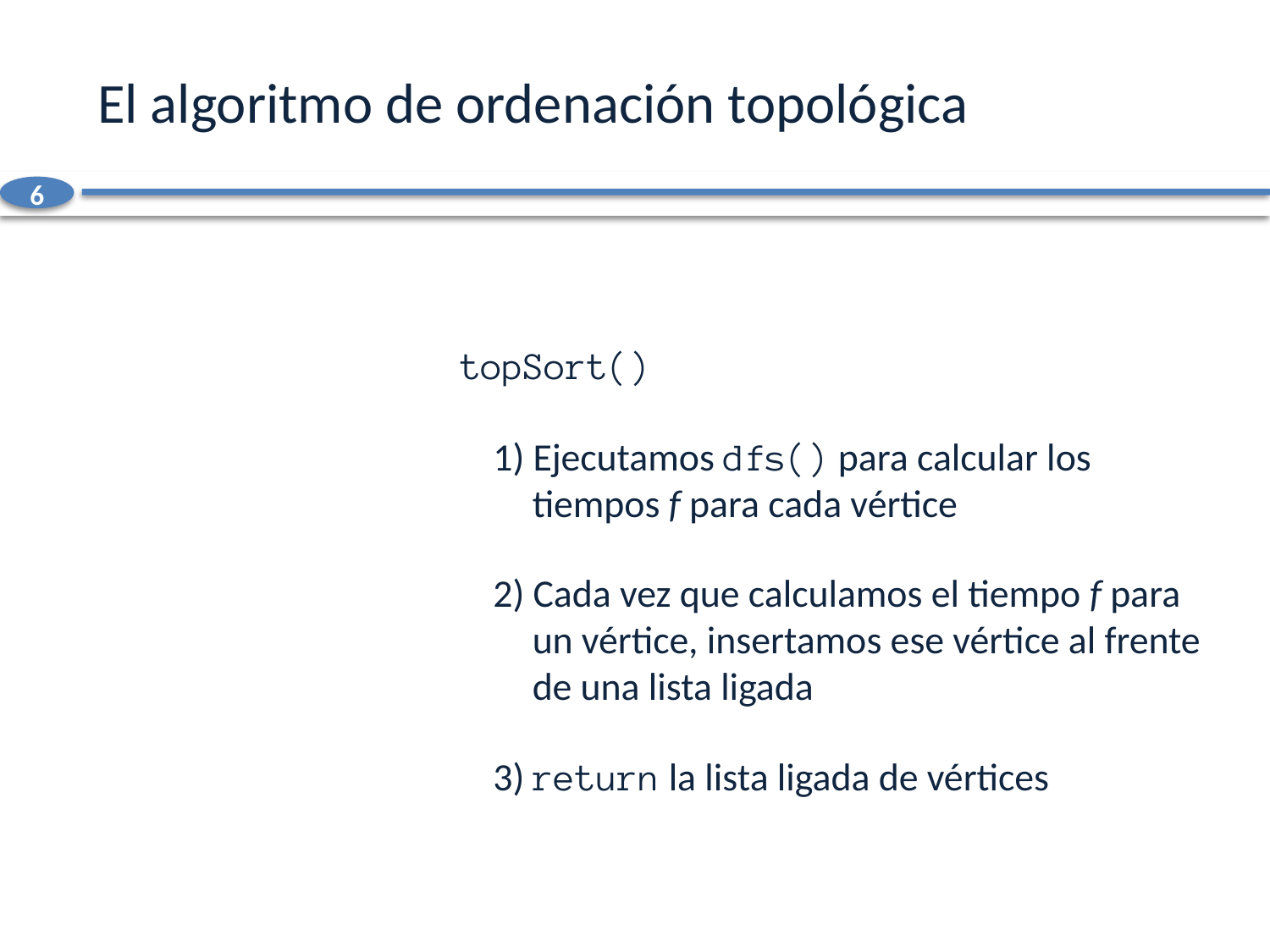

# El algoritmo de ordenación topológica
6
topSort()
1) Ejecutamos dfs() para calcular los tiempos f para cada vértice
2) Cada vez que calculamos el tiempo f para un vértice, insertamos ese vértice al frente de una lista ligada
3) return la lista ligada de vértices